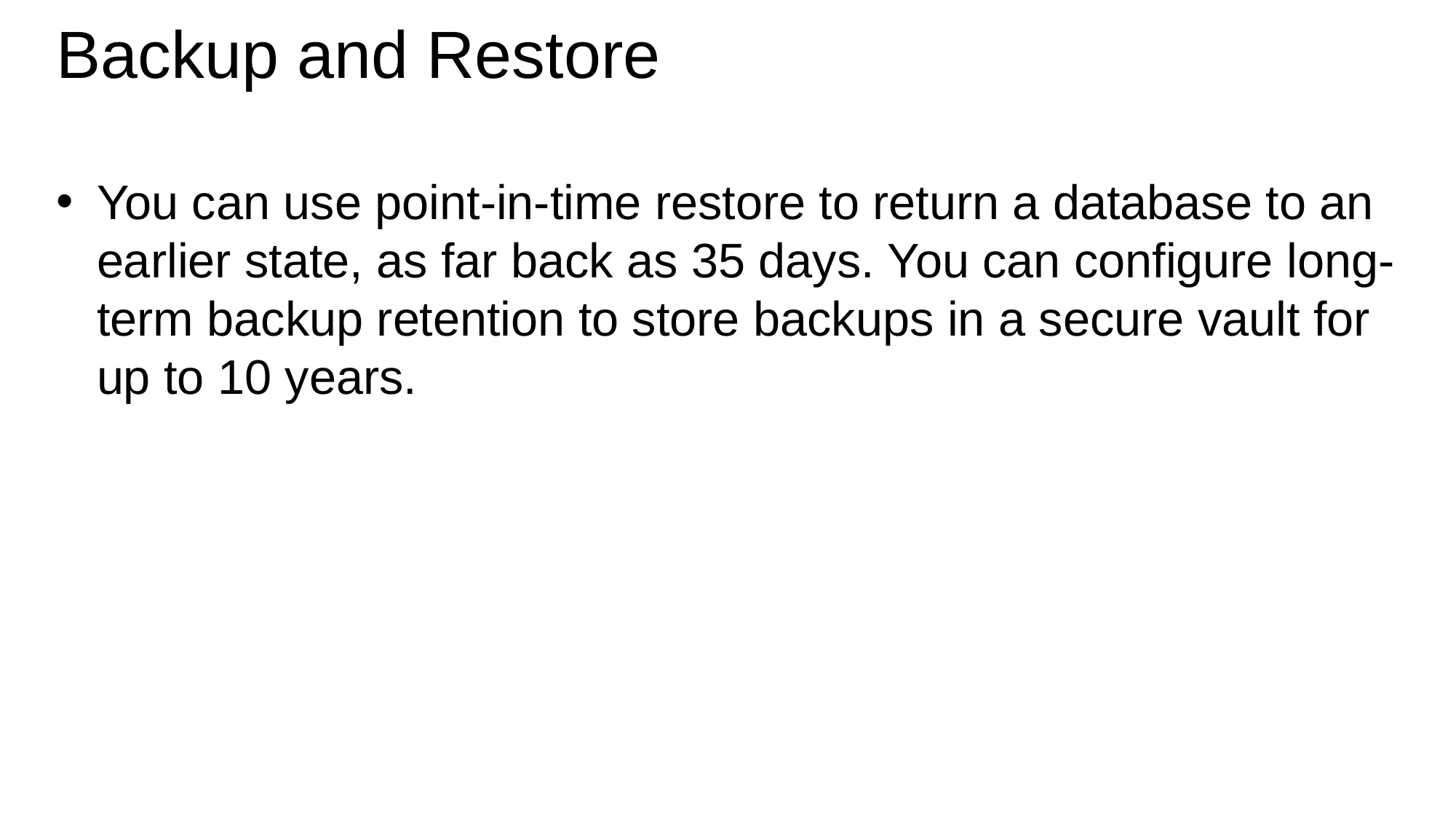

# Backup and Restore
You can use point-in-time restore to return a database to an earlier state, as far back as 35 days. You can configure long-term backup retention to store backups in a secure vault for up to 10 years.